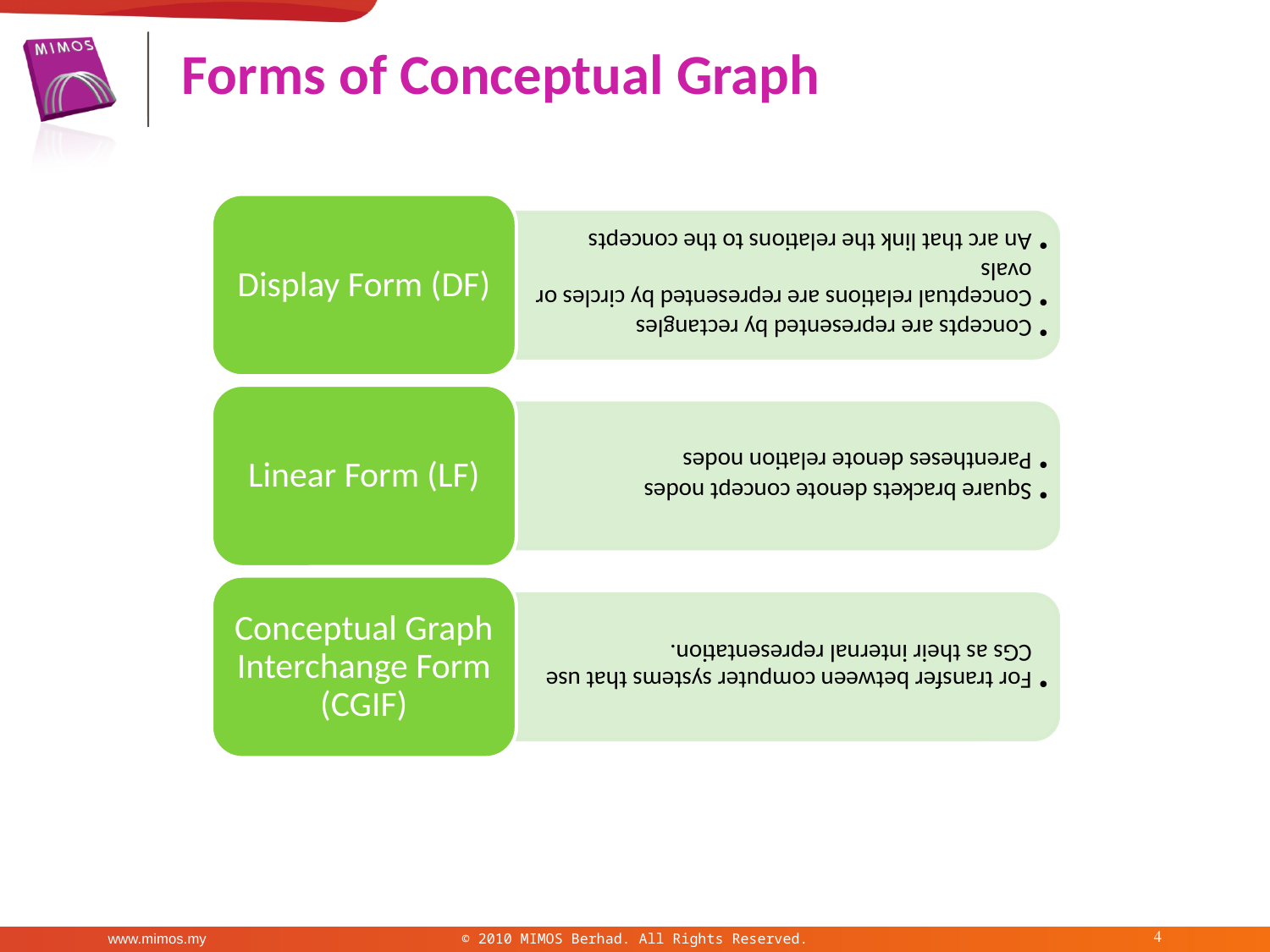

# Forms of Conceptual Graph
Concepts are represented by rectangles
Conceptual relations are represented by circles or ovals
An arc that link the relations to the concepts
Display Form (DF)
Square brackets denote concept nodes
Parentheses denote relation nodes
Linear Form (LF)
For transfer between computer systems that use CGs as their internal representation.
Conceptual Graph Interchange Form (CGIF)
4
www.mimos.my
© 2010 MIMOS Berhad. All Rights Reserved.